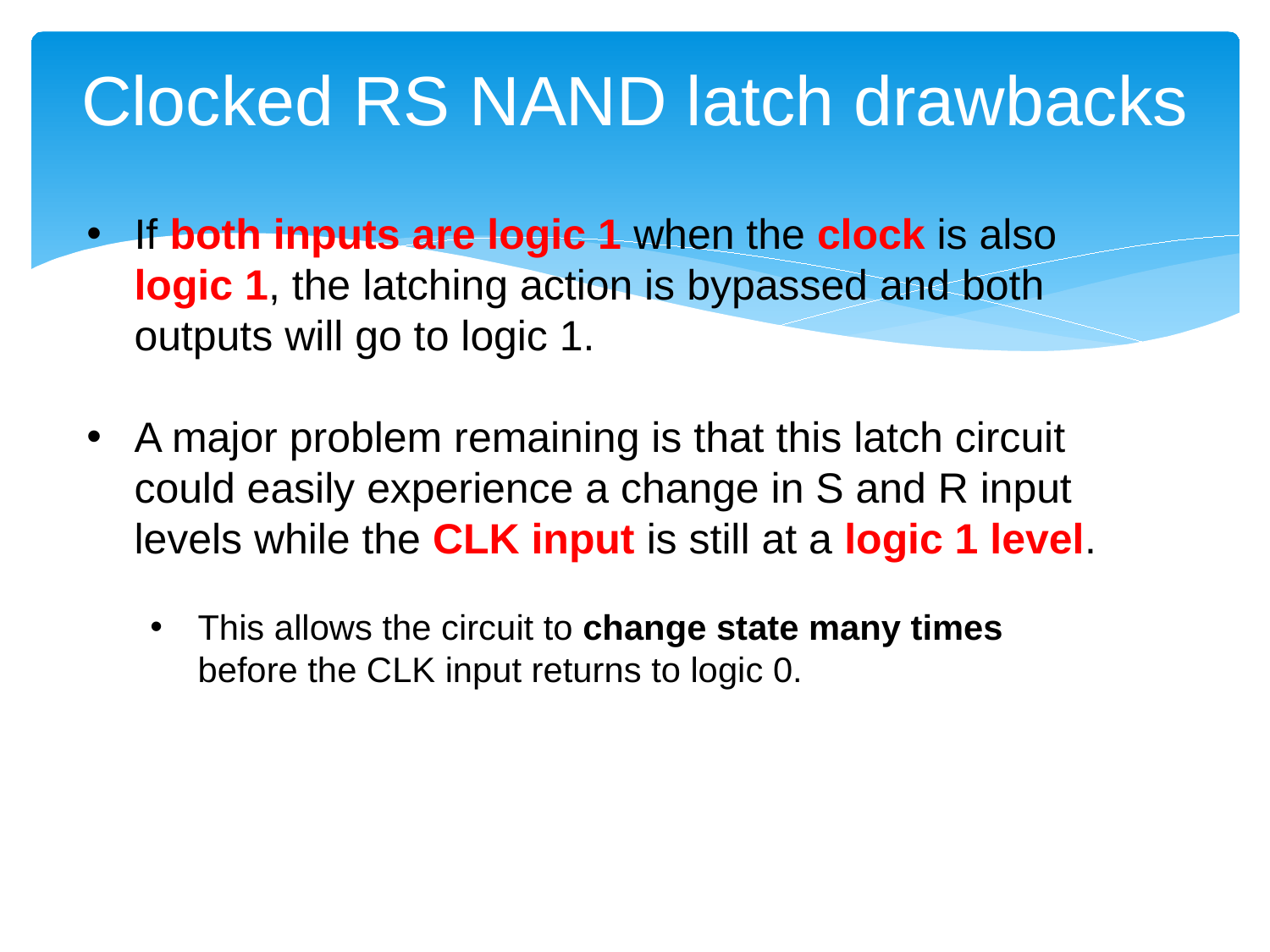

# Clocked RS NAND latch drawbacks
If both inputs are logic 1 when the clock is also logic 1, the latching action is bypassed and both outputs will go to logic 1.

A major problem remaining is that this latch circuit could easily experience a change in S and R input levels while the CLK input is still at a logic 1 level.

This allows the circuit to change state many times before the CLK input returns to logic 0.